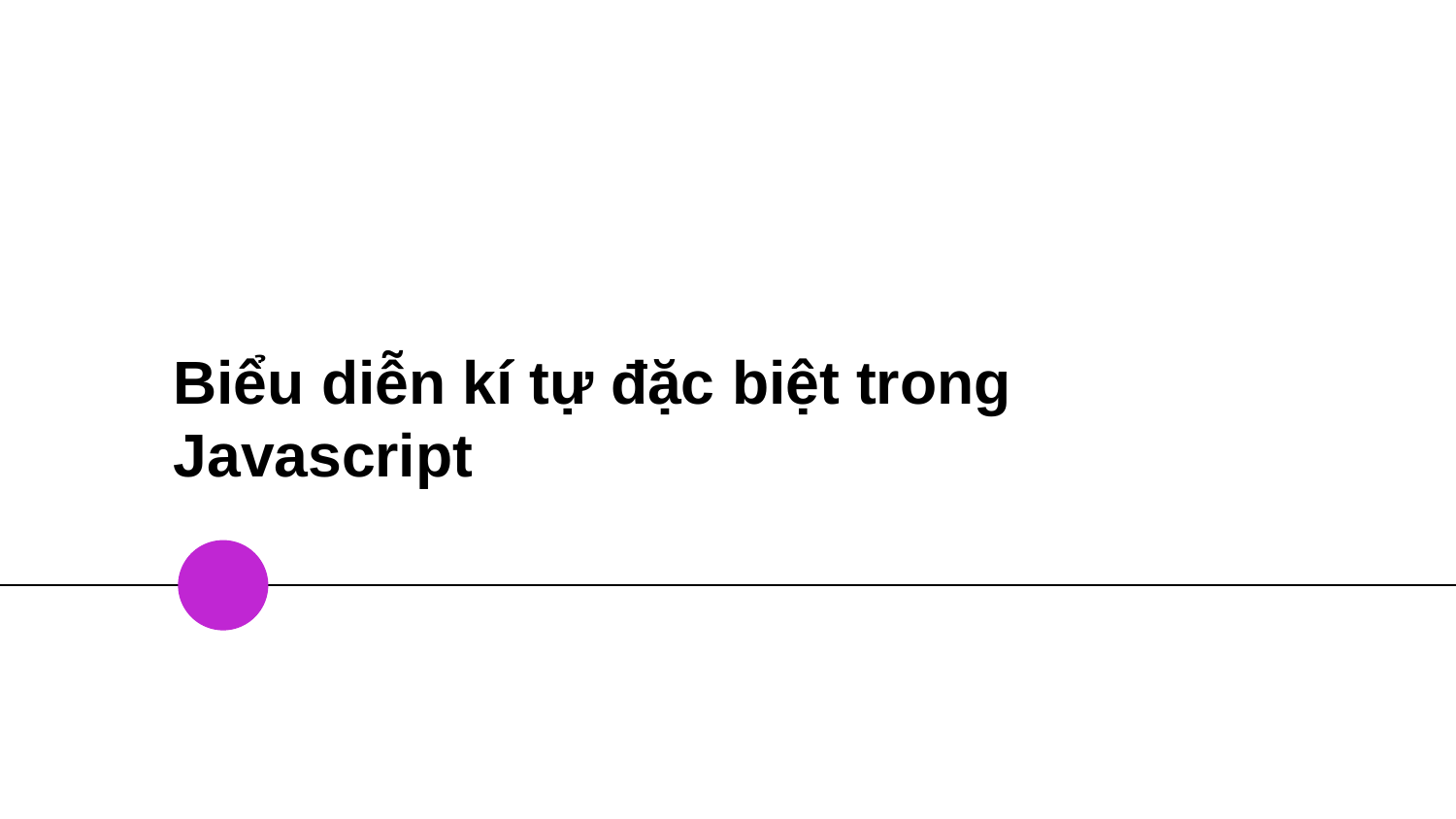

# Biểu diễn kí tự đặc biệt trong Javascript